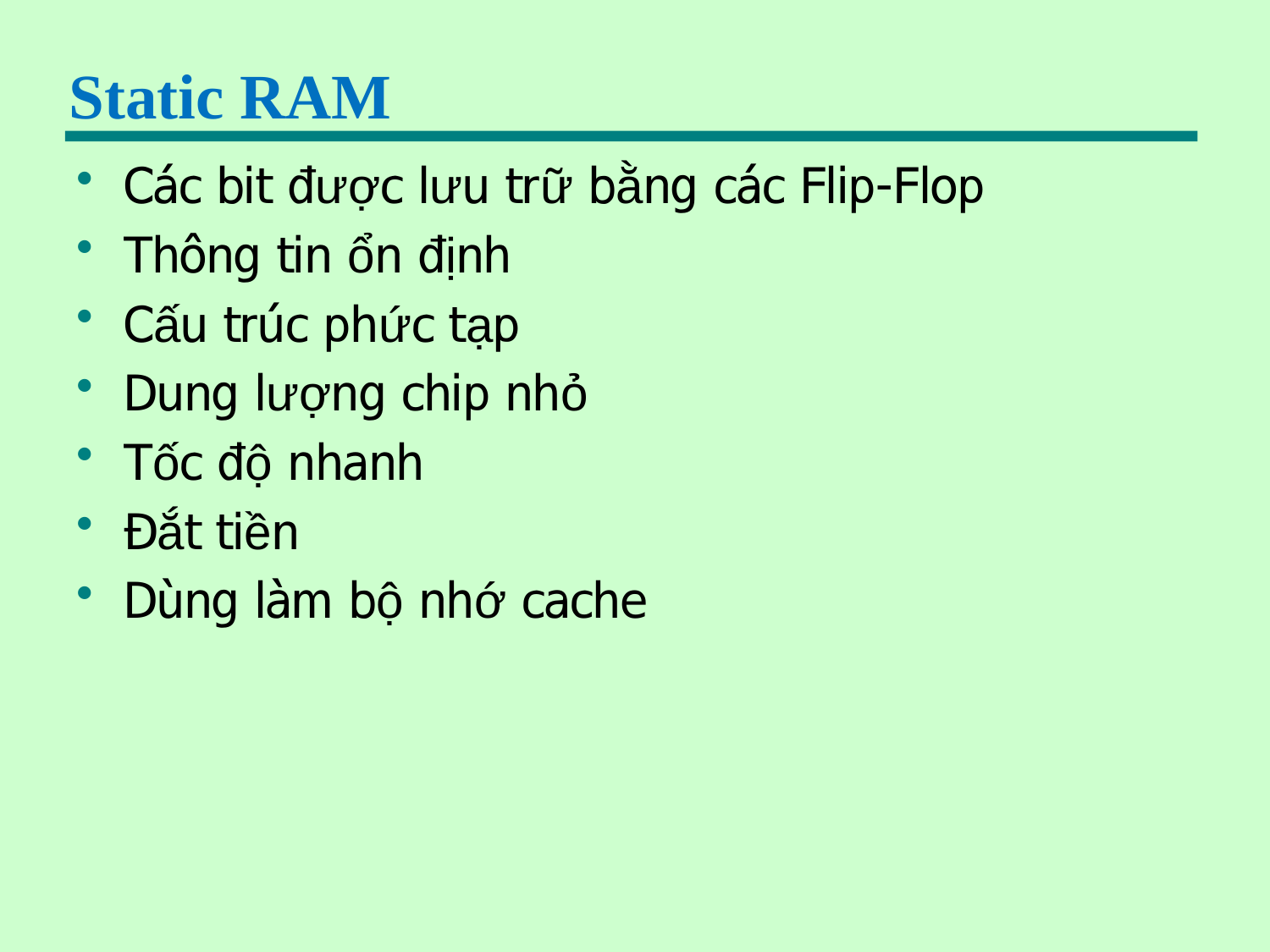

# Static RAM
Các bit được lưu trữ bằng các Flip-Flop
Thông tin ổn định
Cấu trúc phức tạp
Dung lượng chip nhỏ
Tốc độ nhanh
Đắt tiền
Dùng làm bộ nhớ cache